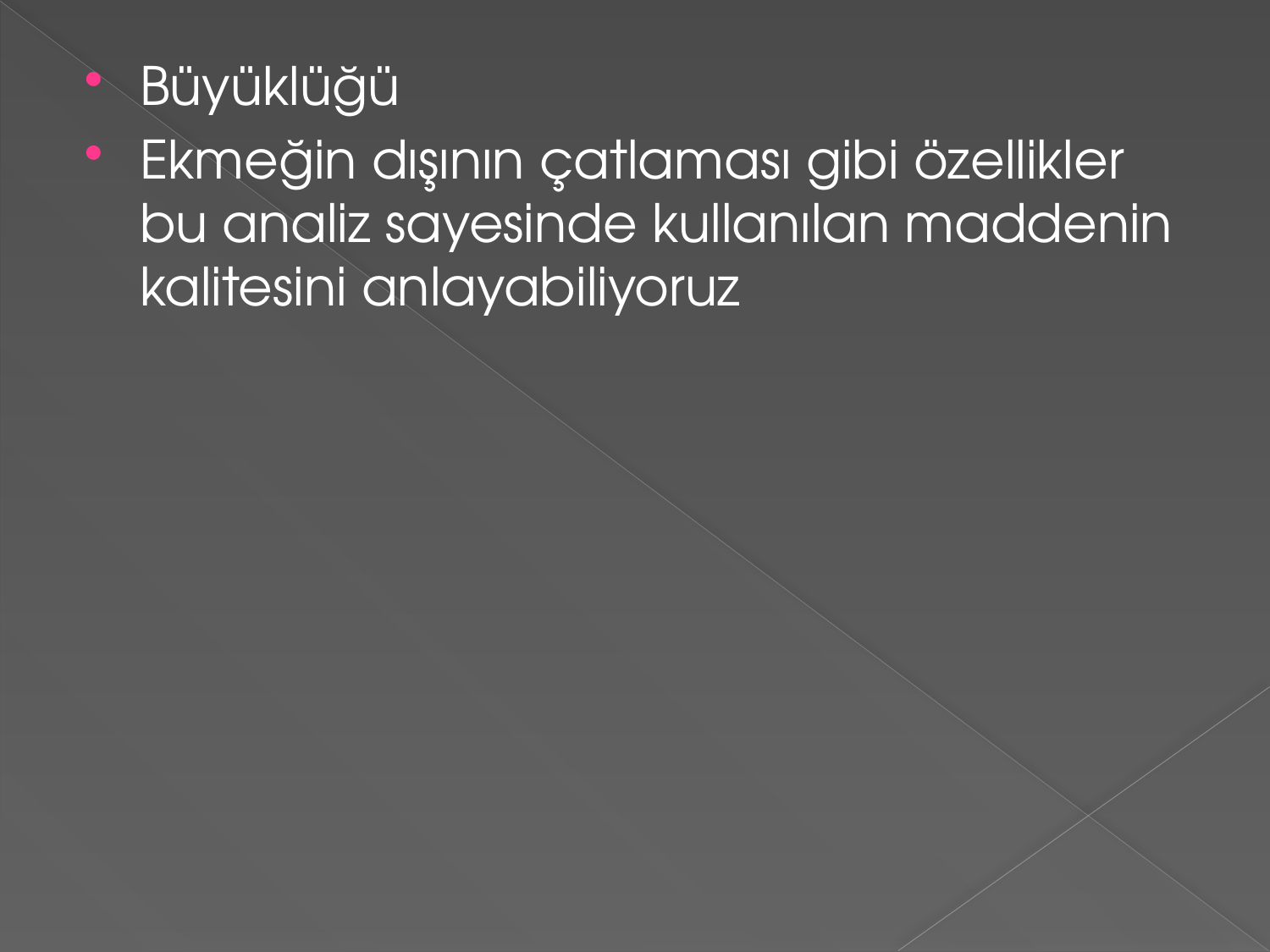

Büyüklüğü
Ekmeğin dışının çatlaması gibi özellikler bu analiz sayesinde kullanılan maddenin kalitesini anlayabiliyoruz